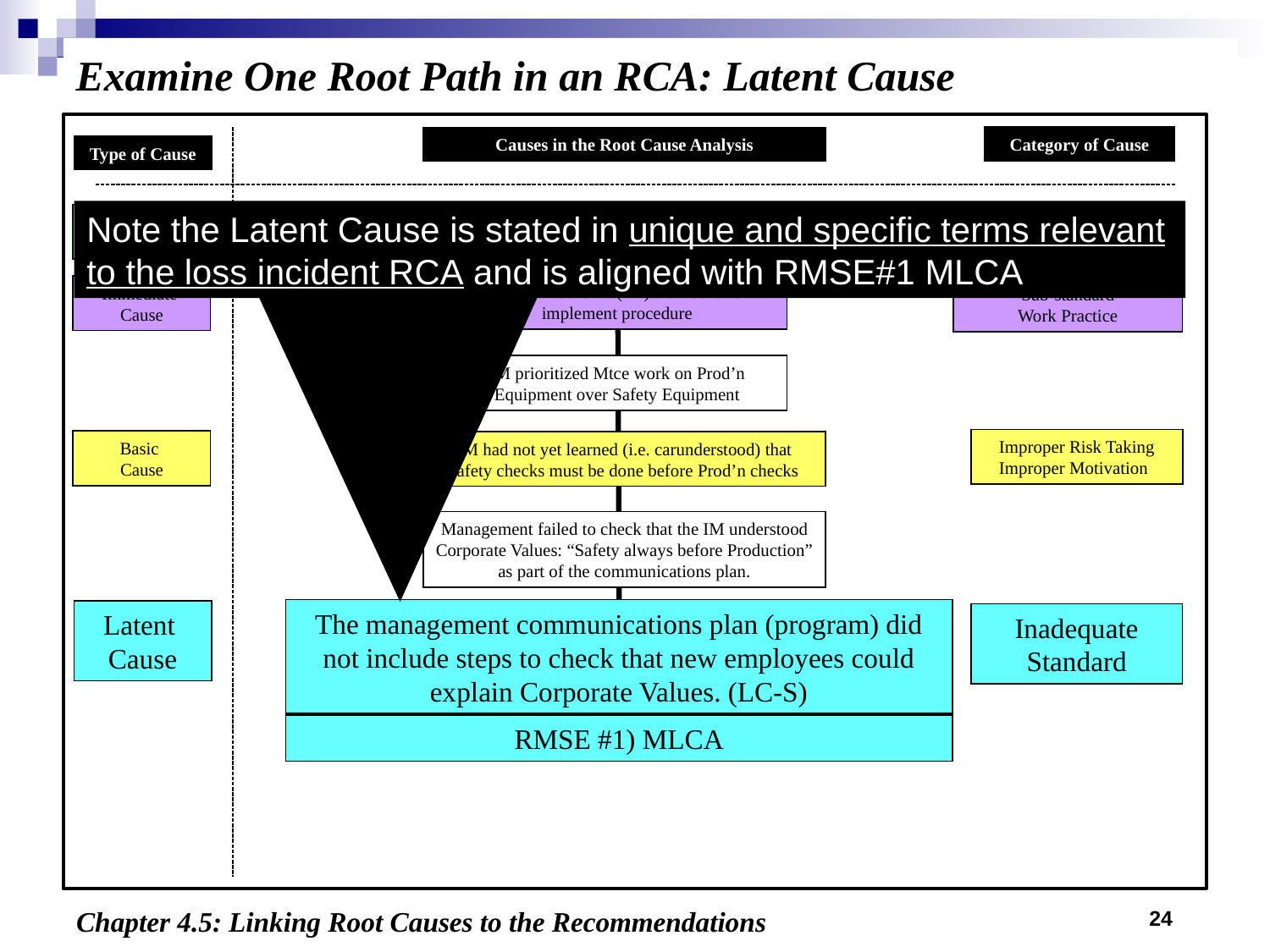

Examine One Root Path in an RCA: Latent Cause

Type of Cause
Category of Cause
Causes in the Root Cause Analysis
Note the Latent Cause is stated in unique and specific terms relevant to the loss incident RCA and is aligned with RMSE#1 MLCA
Equipment found in defective state
Incident Description
Industrial Mechanic (IM) did not follow / implement procedure
Sub-standard
Work Practice
Immediate
Cause
IM prioritized Mtce work on Prod’n Equipment over Safety Equipment
Improper Risk Taking
Improper Motivation
IM had not yet learned (i.e. carunderstood) that safety checks must be done before Prod’n checks
Basic
Cause
Management failed to check that the IM understood Corporate Values: “Safety always before Production” as part of the communications plan.
The management communications plan (program) did not include steps to check that new employees could explain Corporate Values. (LC-S)
Latent
Cause
Inadequate Standard
RMSE #1) MLCA
24
Chapter 4.5: Linking Root Causes to the Recommendations